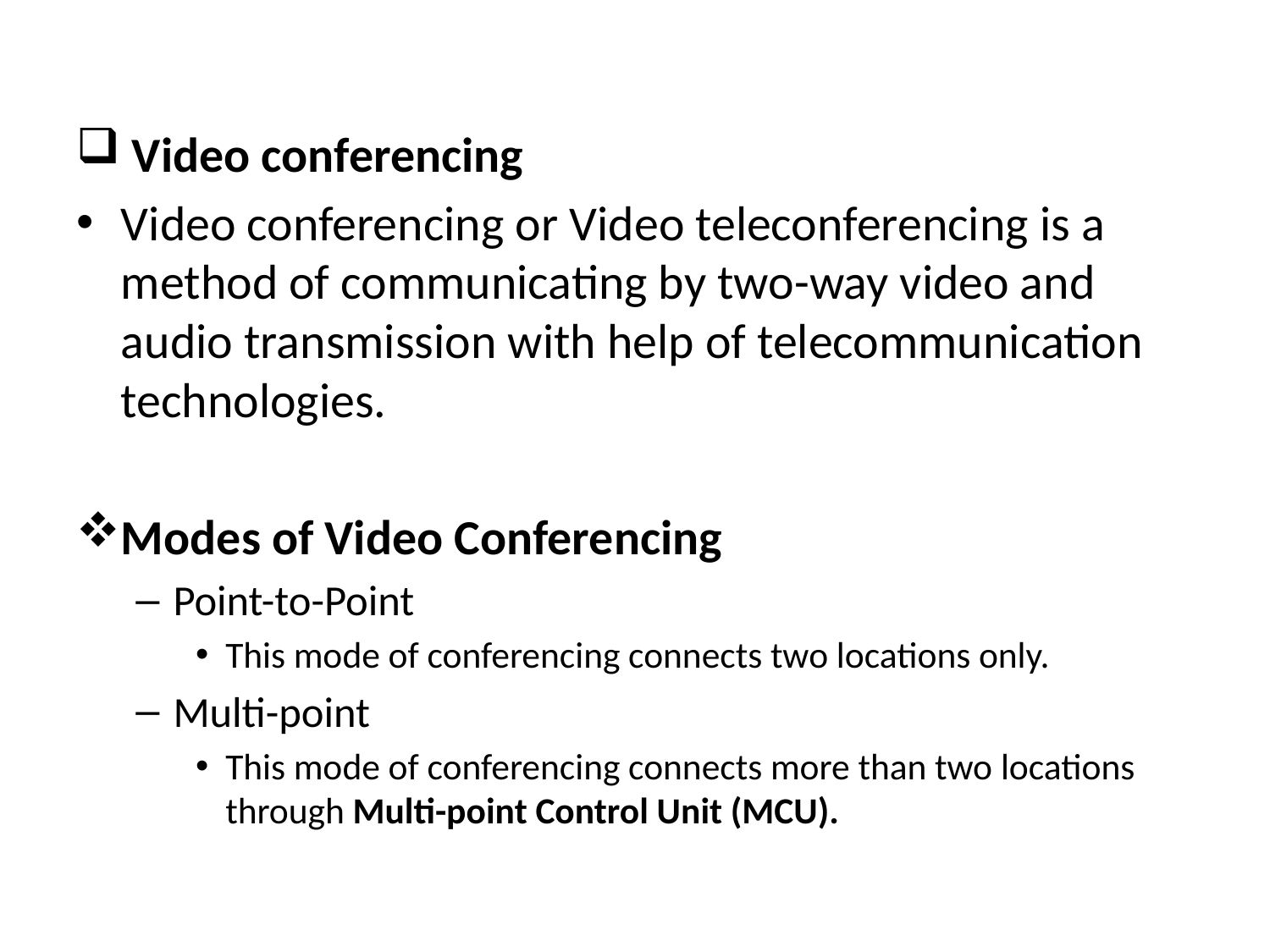

#
 Video conferencing
Video conferencing or Video teleconferencing is a method of communicating by two-way video and audio transmission with help of telecommunication technologies.

Modes of Video Conferencing
Point-to-Point
This mode of conferencing connects two locations only.
Multi-point
This mode of conferencing connects more than two locations through Multi-point Control Unit (MCU).